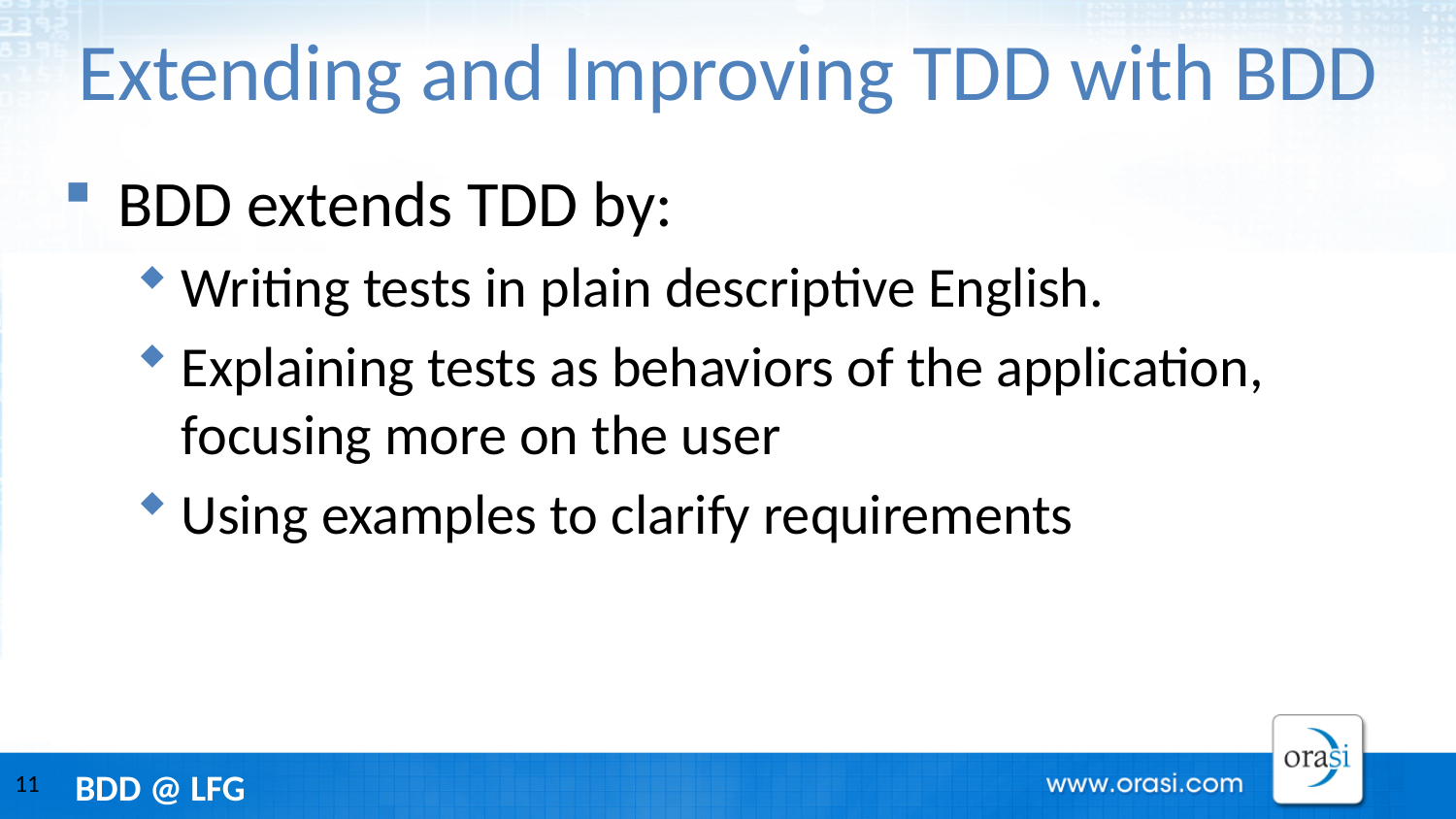

# Extending and Improving TDD with BDD
BDD extends TDD by:
Writing tests in plain descriptive English.
Explaining tests as behaviors of the application, focusing more on the user
Using examples to clarify requirements

11